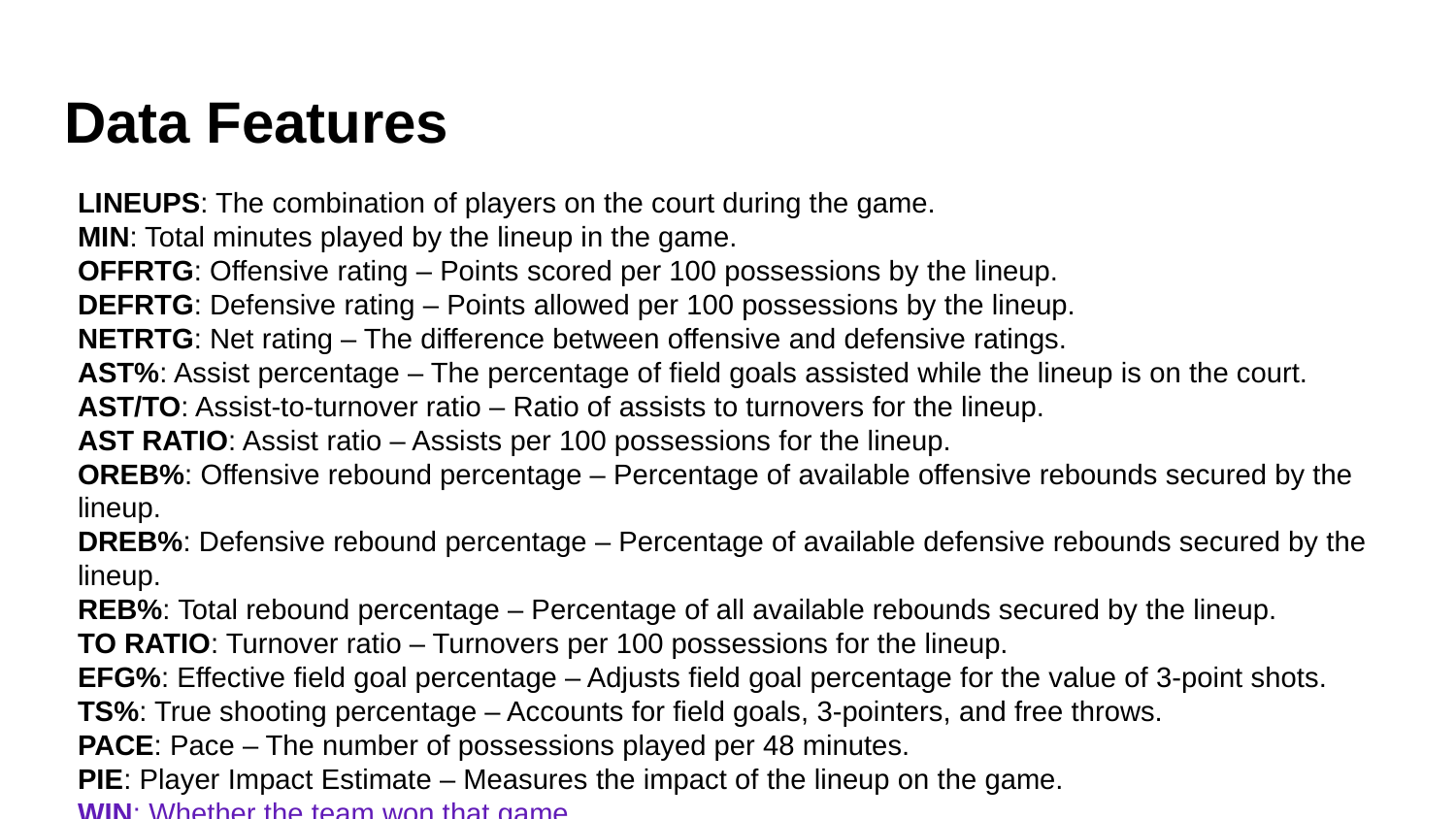

# Data Features

LINEUPS: The combination of players on the court during the game.
MIN: Total minutes played by the lineup in the game.
OFFRTG: Offensive rating – Points scored per 100 possessions by the lineup.
DEFRTG: Defensive rating – Points allowed per 100 possessions by the lineup.
NETRTG: Net rating – The difference between offensive and defensive ratings.
AST%: Assist percentage – The percentage of field goals assisted while the lineup is on the court.
AST/TO: Assist-to-turnover ratio – Ratio of assists to turnovers for the lineup.
AST RATIO: Assist ratio – Assists per 100 possessions for the lineup.
OREB%: Offensive rebound percentage – Percentage of available offensive rebounds secured by the lineup.
DREB%: Defensive rebound percentage – Percentage of available defensive rebounds secured by the lineup.
REB%: Total rebound percentage – Percentage of all available rebounds secured by the lineup.
TO RATIO: Turnover ratio – Turnovers per 100 possessions for the lineup.
EFG%: Effective field goal percentage – Adjusts field goal percentage for the value of 3-point shots.
TS%: True shooting percentage – Accounts for field goals, 3-pointers, and free throws.
PACE: Pace – The number of possessions played per 48 minutes.
PIE: Player Impact Estimate – Measures the impact of the lineup on the game.
WIN: Whether the team won that game